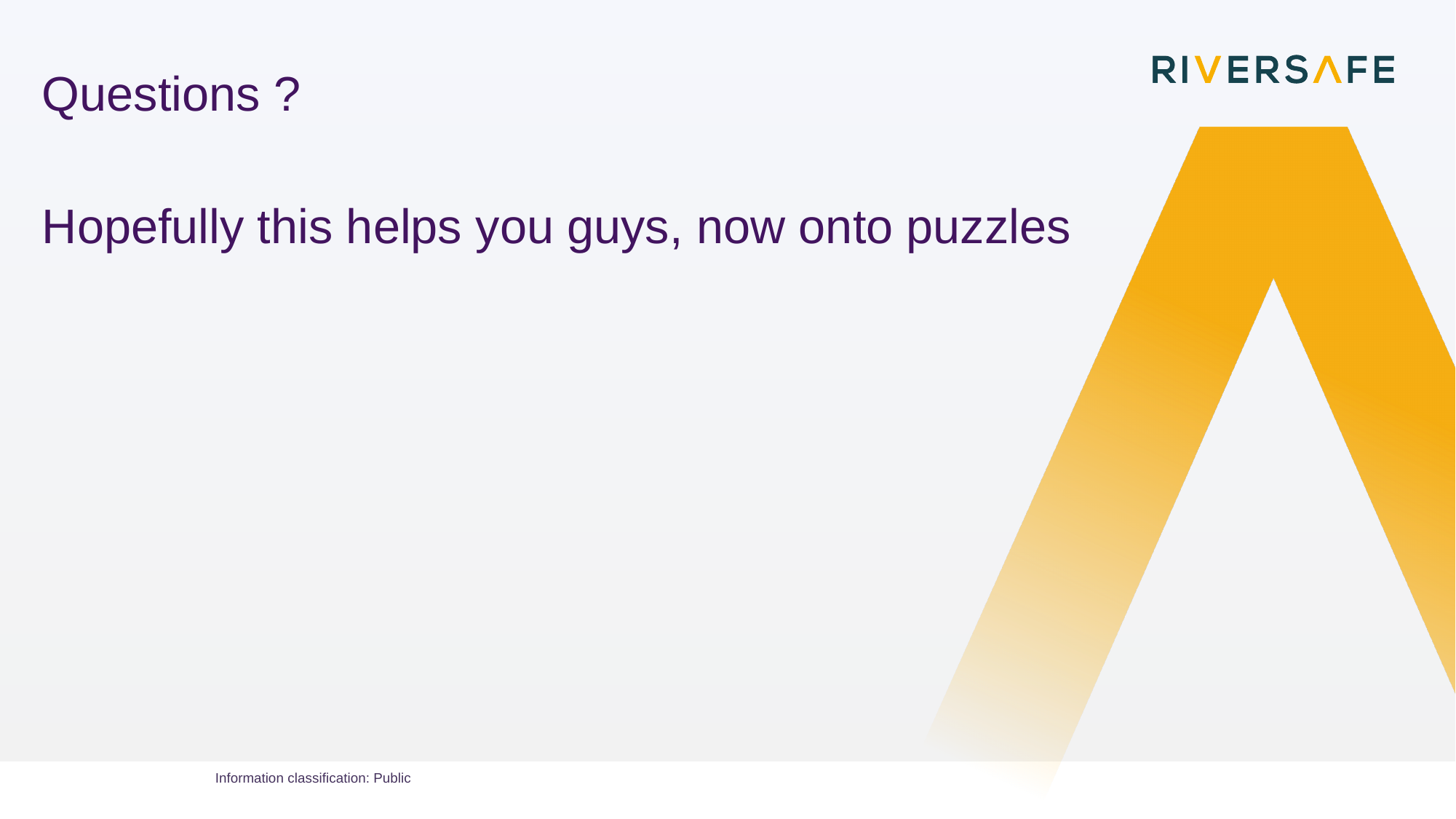

FOR INTERNAL USE ONLY
# Questions ?
Hopefully this helps you guys, now onto puzzles

Information classiﬁcation: Public